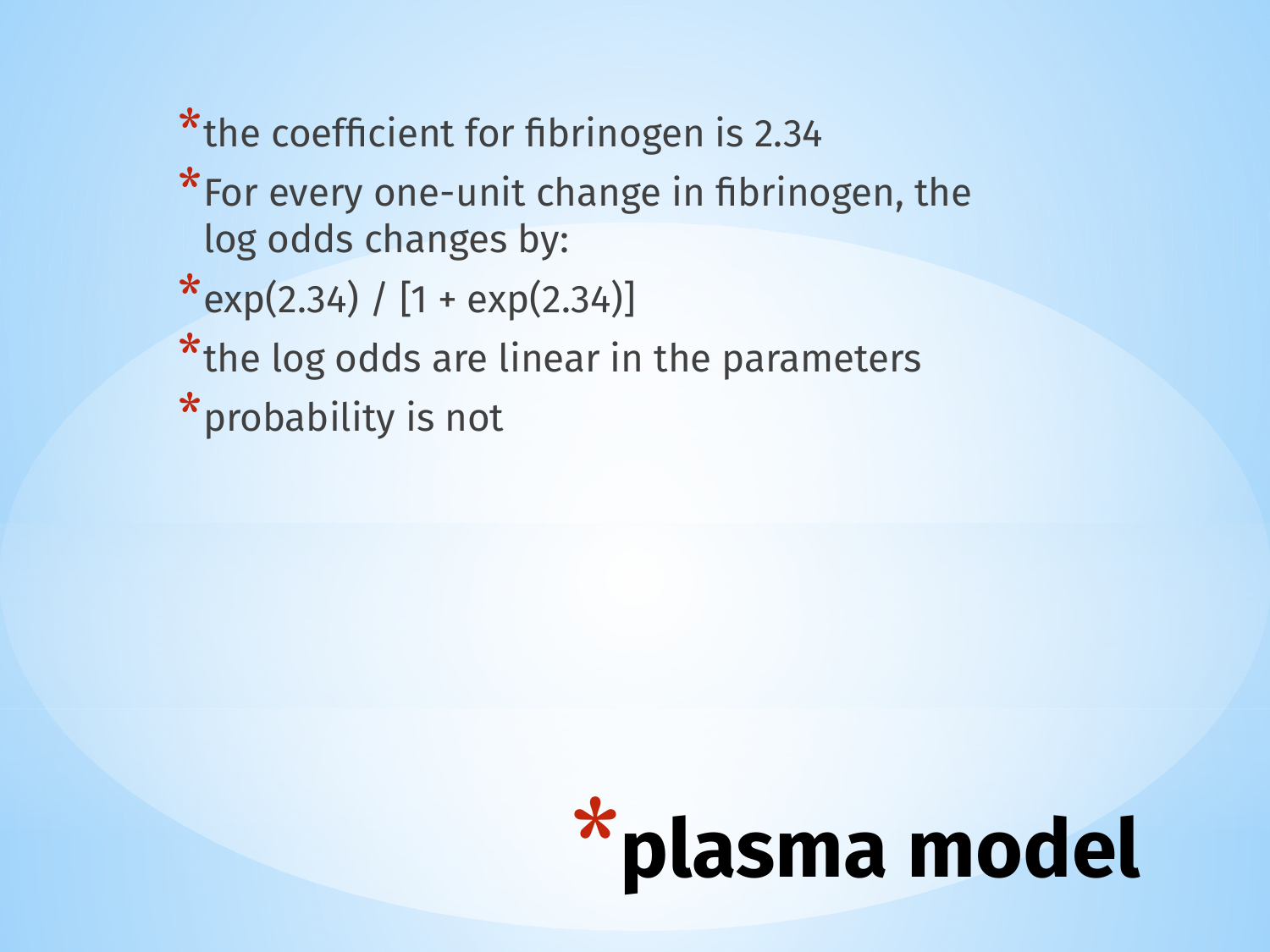

the coefficient for fibrinogen is 2.34
For every one-unit change in fibrinogen, the log odds changes by:
exp(2.34) / [1 + exp(2.34)]
the log odds are linear in the parameters
probability is not
# plasma model